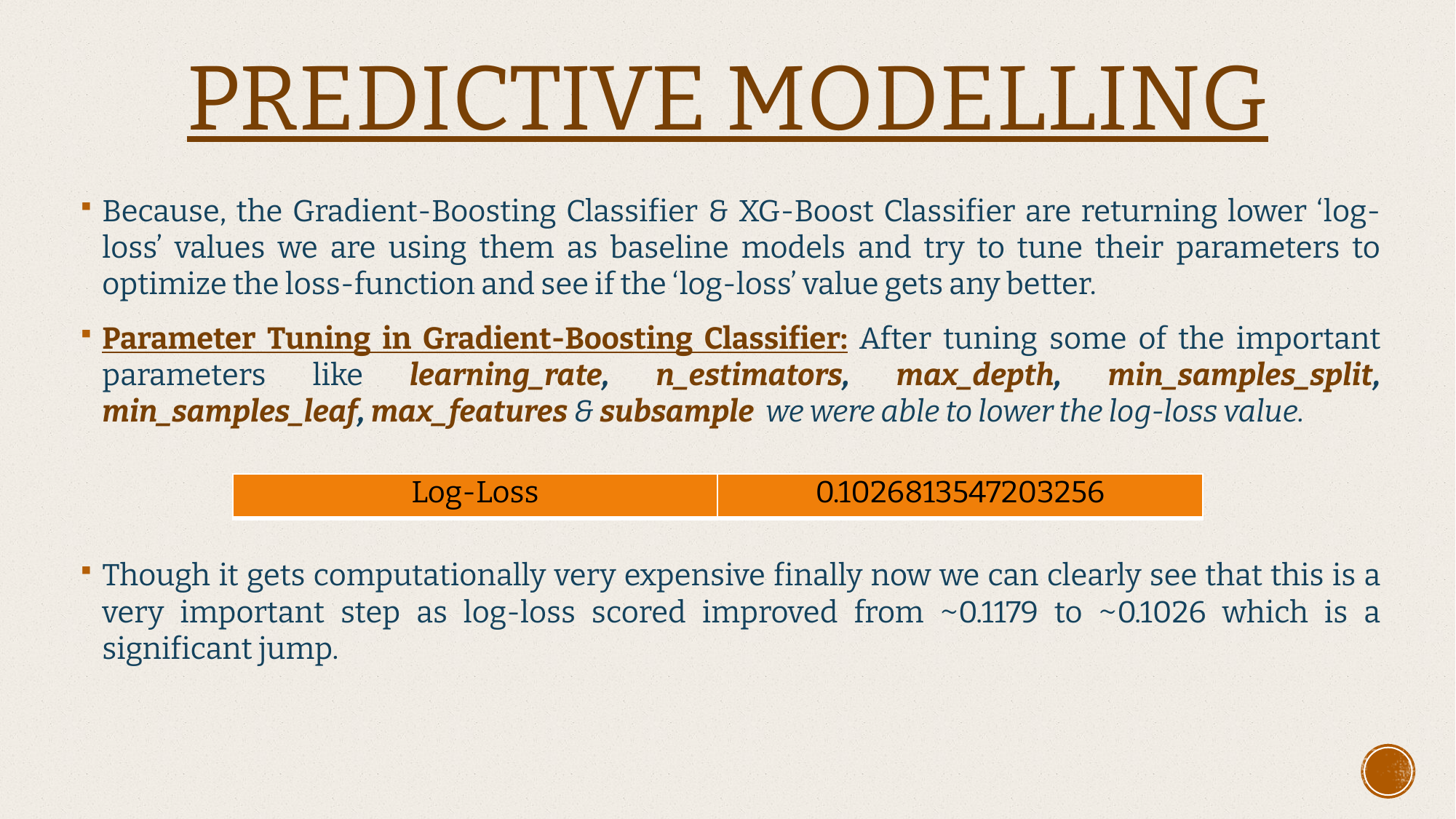

# Predictive Modelling
Because, the Gradient-Boosting Classifier & XG-Boost Classifier are returning lower ‘log-loss’ values we are using them as baseline models and try to tune their parameters to optimize the loss-function and see if the ‘log-loss’ value gets any better.
Parameter Tuning in Gradient-Boosting Classifier: After tuning some of the important parameters like learning_rate, n_estimators, max_depth, min_samples_split, min_samples_leaf, max_features & subsample  we were able to lower the log-loss value.

Though it gets computationally very expensive finally now we can clearly see that this is a very important step as log-loss scored improved from ~0.1179 to ~0.1026 which is a significant jump.
| Log-Loss | 0.1026813547203256 |
| --- | --- |